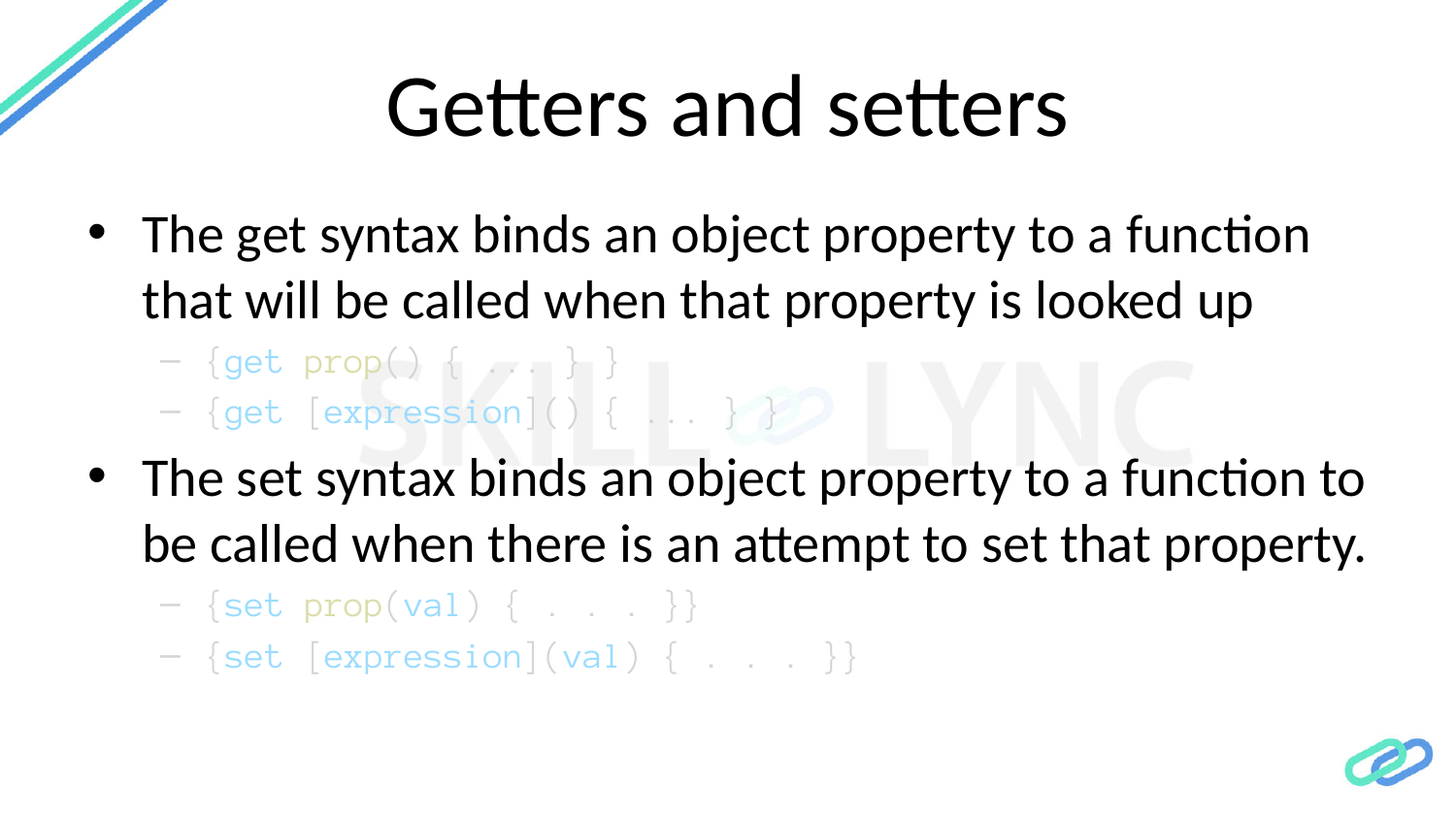

# Getters and setters
The get syntax binds an object property to a function that will be called when that property is looked up
{get prop() { ... } }
{get [expression]() { ... } }
The set syntax binds an object property to a function to be called when there is an attempt to set that property.
{set prop(val) { . . . }}
{set [expression](val) { . . . }}